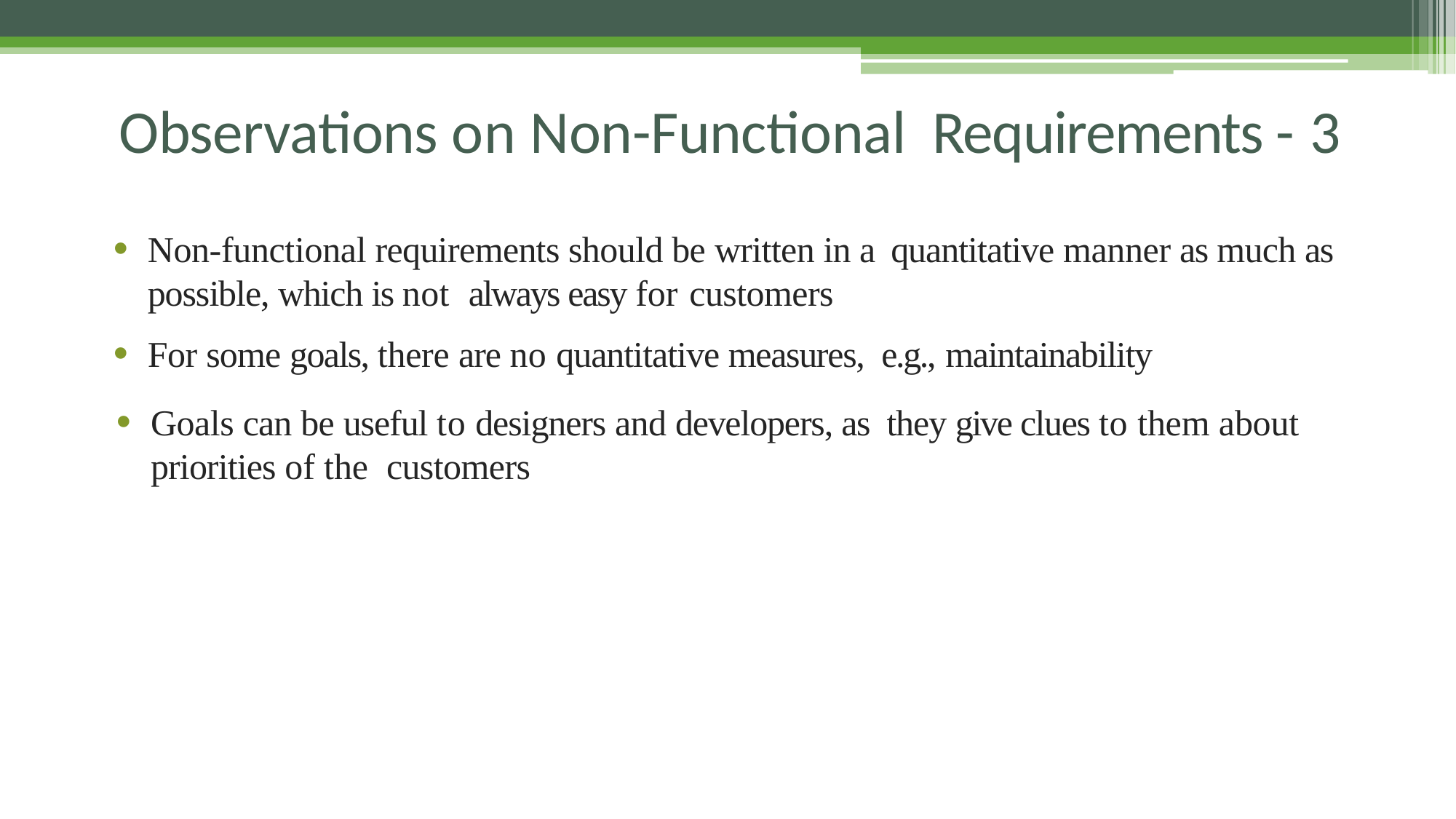

# Observations on Non-Functional  Requirements - 3
Non-functional requirements should be written in a  quantitative manner as much as possible, which is not  always easy for customers
For some goals, there are no quantitative measures,  e.g., maintainability
Goals can be useful to designers and developers, as  they give clues to them about priorities of the  customers
31